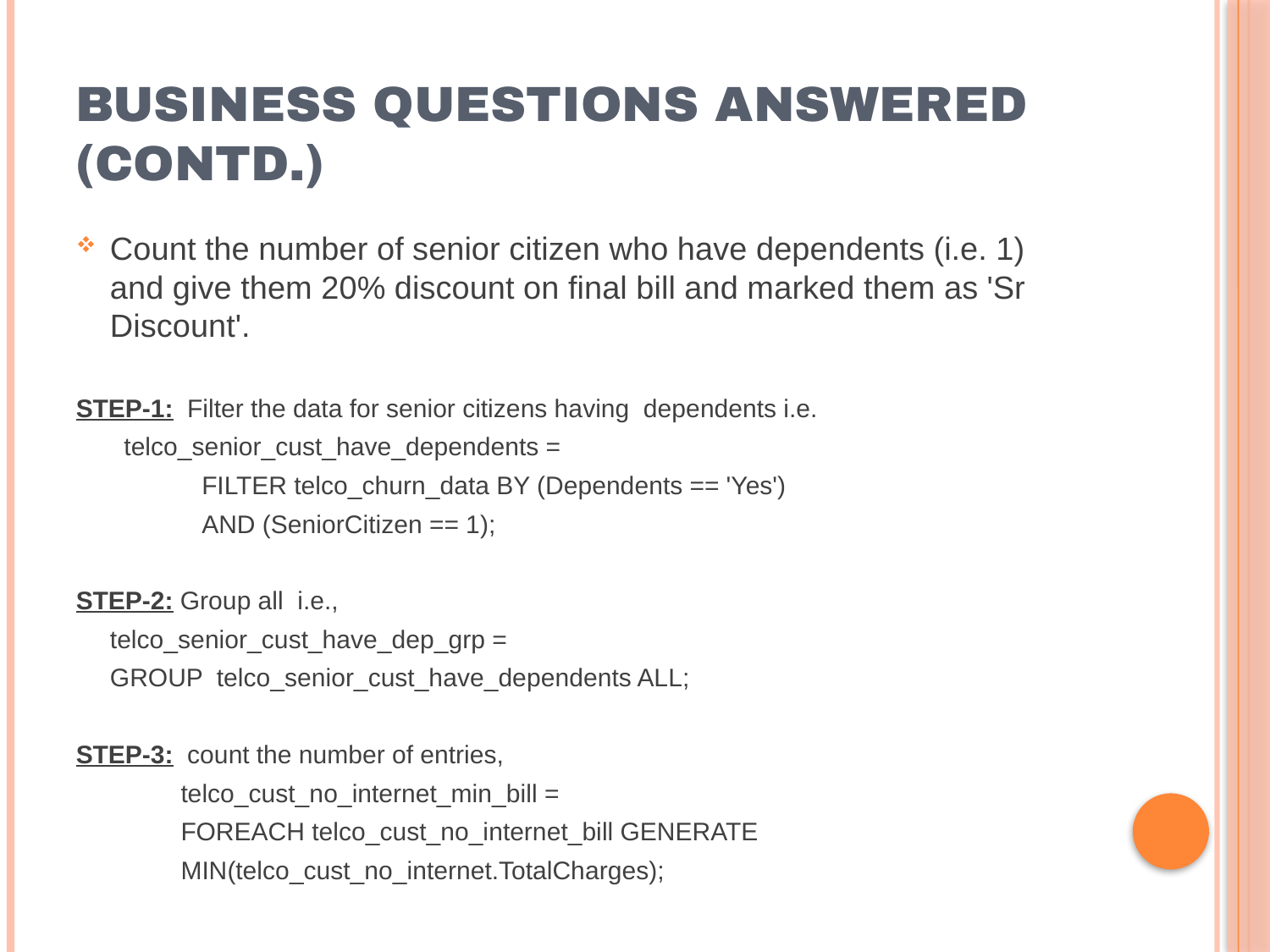

# Business Questions Answered (contd.)
Count the number of senior citizen who have dependents (i.e. 1) and give them 20% discount on final bill and marked them as 'Sr Discount'.

STEP-1:  Filter the data for senior citizens having  dependents i.e.
		  telco_senior_cust_have_dependents =
                  FILTER telco_churn_data BY (Dependents == 'Yes')
                  AND (SeniorCitizen == 1);

STEP-2: Group all  i.e.,
		telco_senior_cust_have_dep_grp =
		GROUP  telco_senior_cust_have_dependents ALL;

STEP-3:  count the number of entries,
               telco_cust_no_internet_min_bill =
               FOREACH telco_cust_no_internet_bill GENERATE
               MIN(telco_cust_no_internet.TotalCharges);